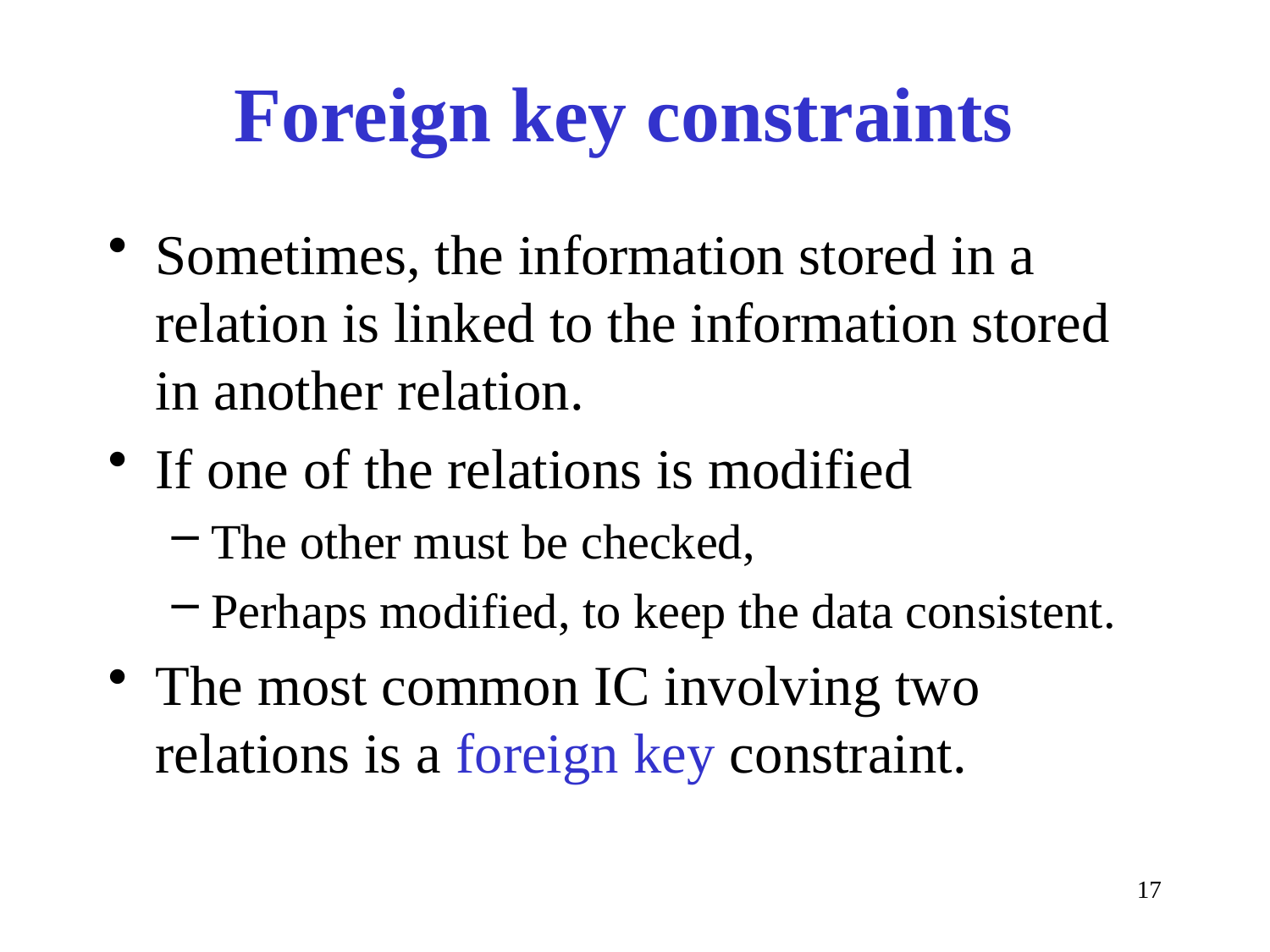

# Foreign key constraints
Sometimes, the information stored in a relation is linked to the information stored in another relation.
If one of the relations is modified
The other must be checked,
Perhaps modified, to keep the data consistent.
The most common IC involving two relations is a foreign key constraint.
17